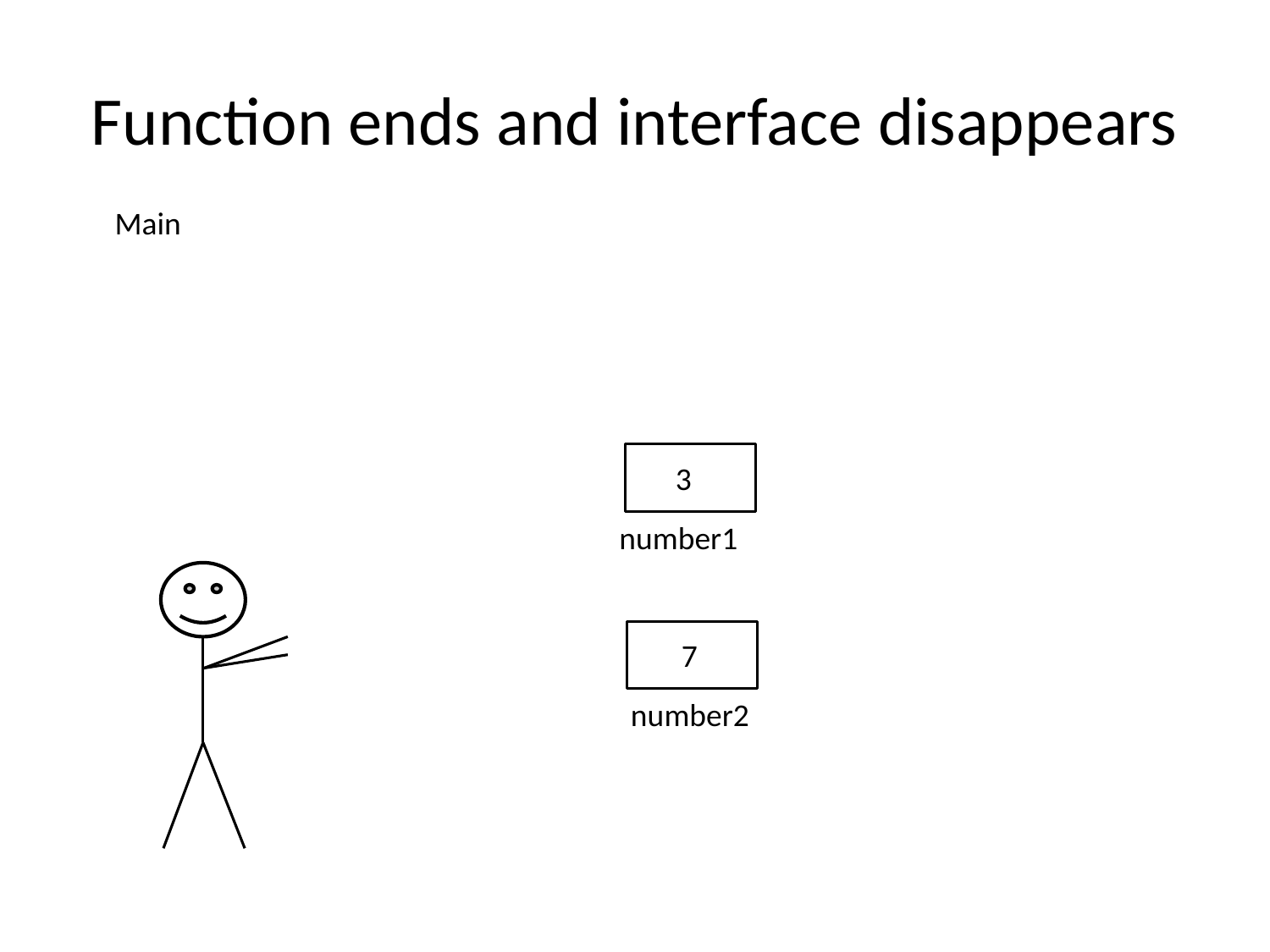

# Function ends and interface disappears
Main

3
number1

7
number2